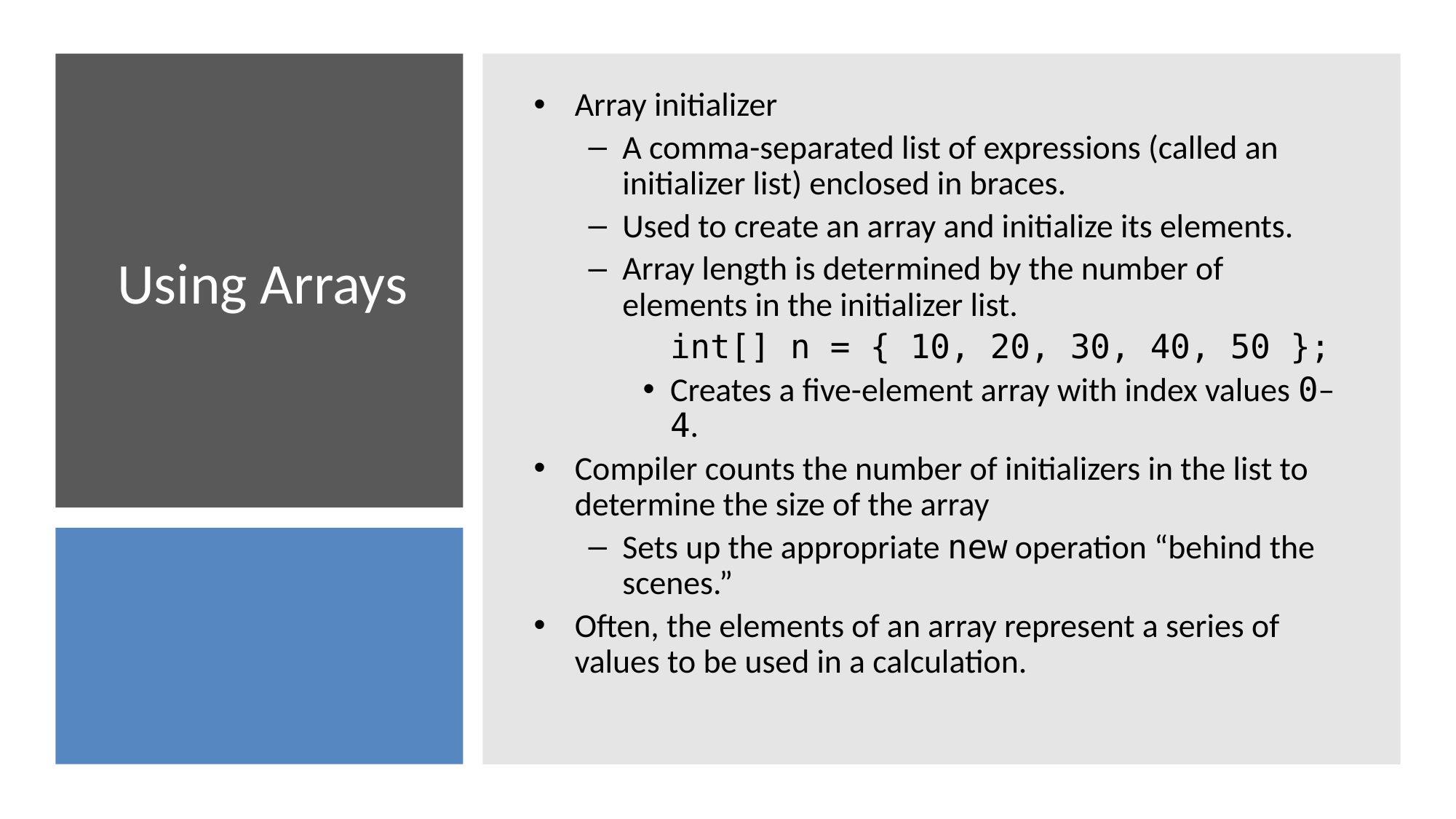

Array initializer
A comma-separated list of expressions (called an initializer list) enclosed in braces.
Used to create an array and initialize its elements.
Array length is determined by the number of elements in the initializer list.
	int[] n = { 10, 20, 30, 40, 50 };
Creates a five-element array with index values 0–4.
Compiler counts the number of initializers in the list to determine the size of the array
Sets up the appropriate new operation “behind the scenes.”
Often, the elements of an array represent a series of values to be used in a calculation.

# Using Arrays